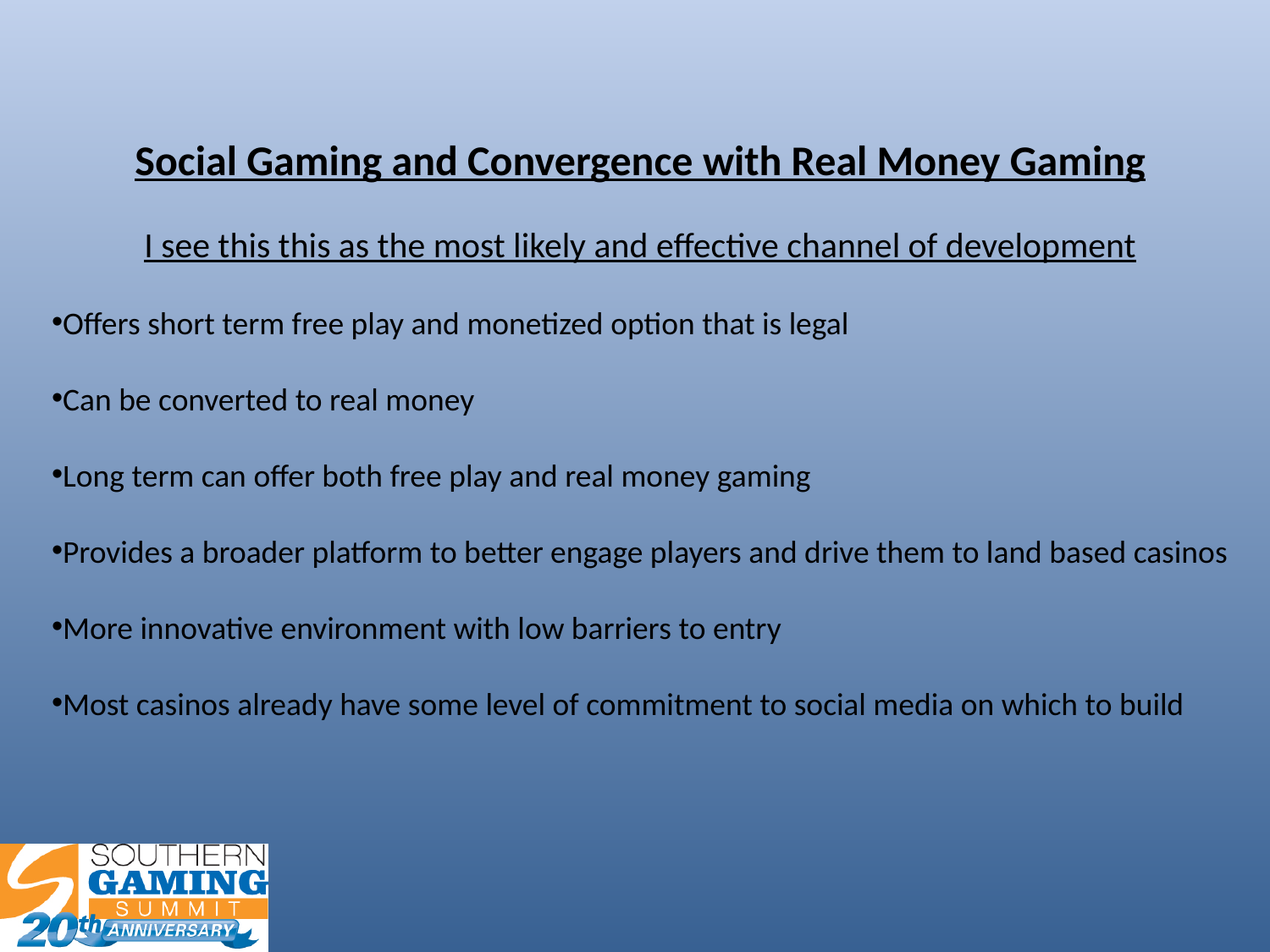

Social Gaming and Convergence with Real Money Gaming

I see this this as the most likely and effective channel of development

Offers short term free play and monetized option that is legal

Can be converted to real money

Long term can offer both free play and real money gaming
Provides a broader platform to better engage players and drive them to land based casinos

More innovative environment with low barriers to entry

Most casinos already have some level of commitment to social media on which to build